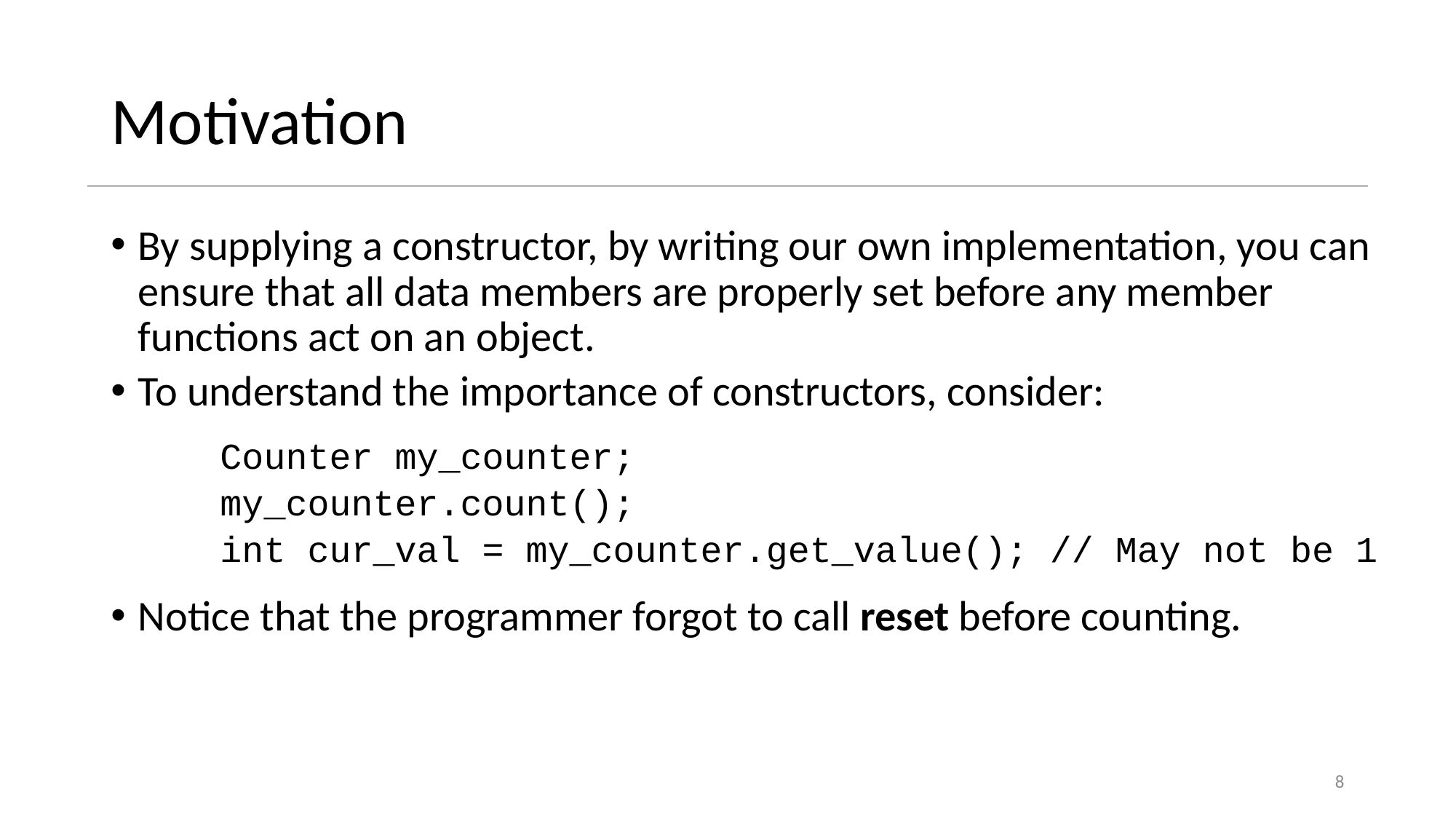

# Motivation
By supplying a constructor, by writing our own implementation, you can ensure that all data members are properly set before any member functions act on an object.
To understand the importance of constructors, consider:

	Counter my_counter;
	my_counter.count();
	int cur_val = my_counter.get_value(); // May not be 1

Notice that the programmer forgot to call reset before counting.

8